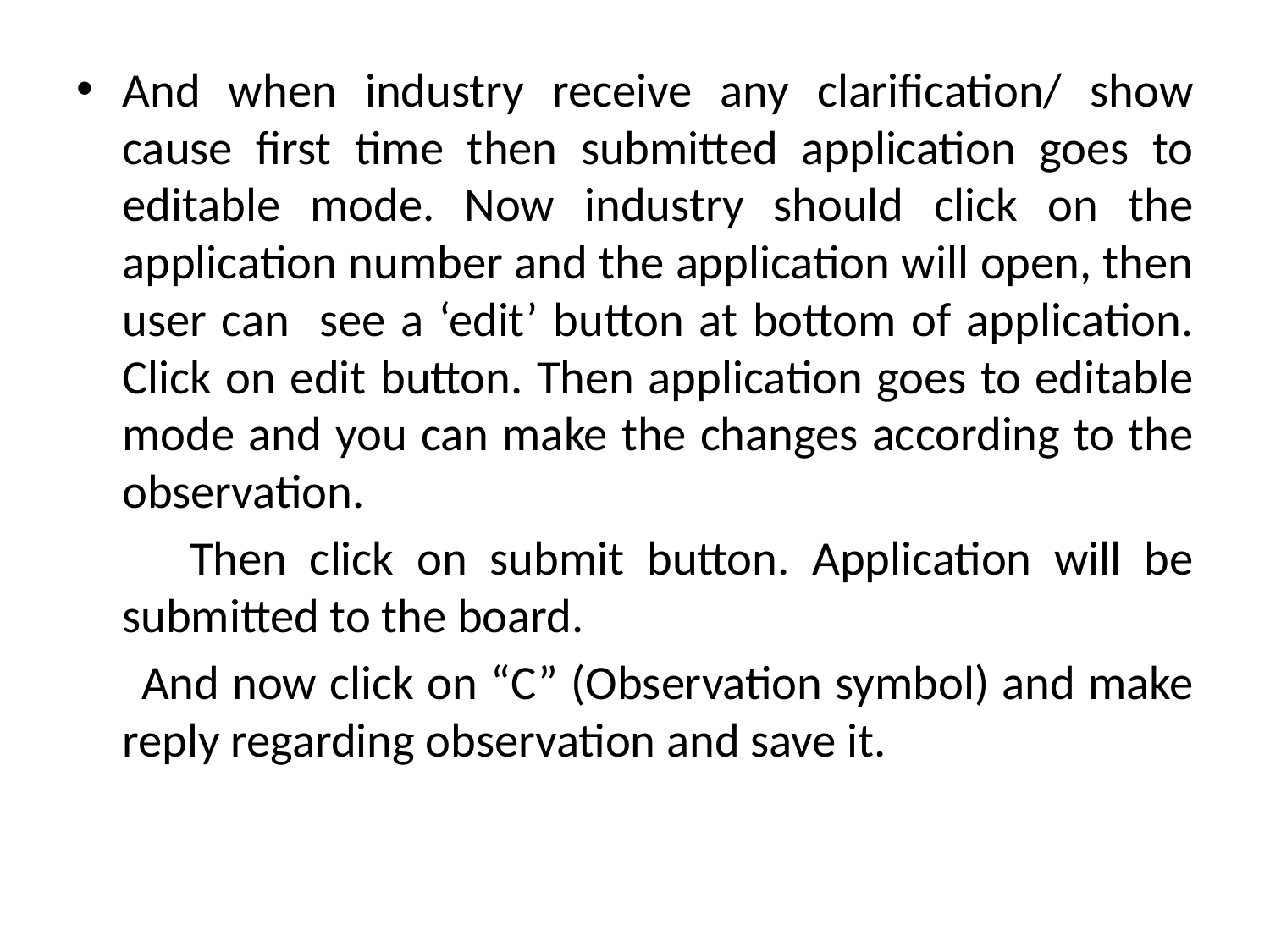

#
And when industry receive any clarification/ show cause first time then submitted application goes to editable mode. Now industry should click on the application number and the application will open, then user can  see a ‘edit’ button at bottom of application. Click on edit button. Then application goes to editable mode and you can make the changes according to the observation.
     Then click on submit button. Application will be submitted to the board.
     And now click on “C” (Observation symbol) and make reply regarding observation and save it.